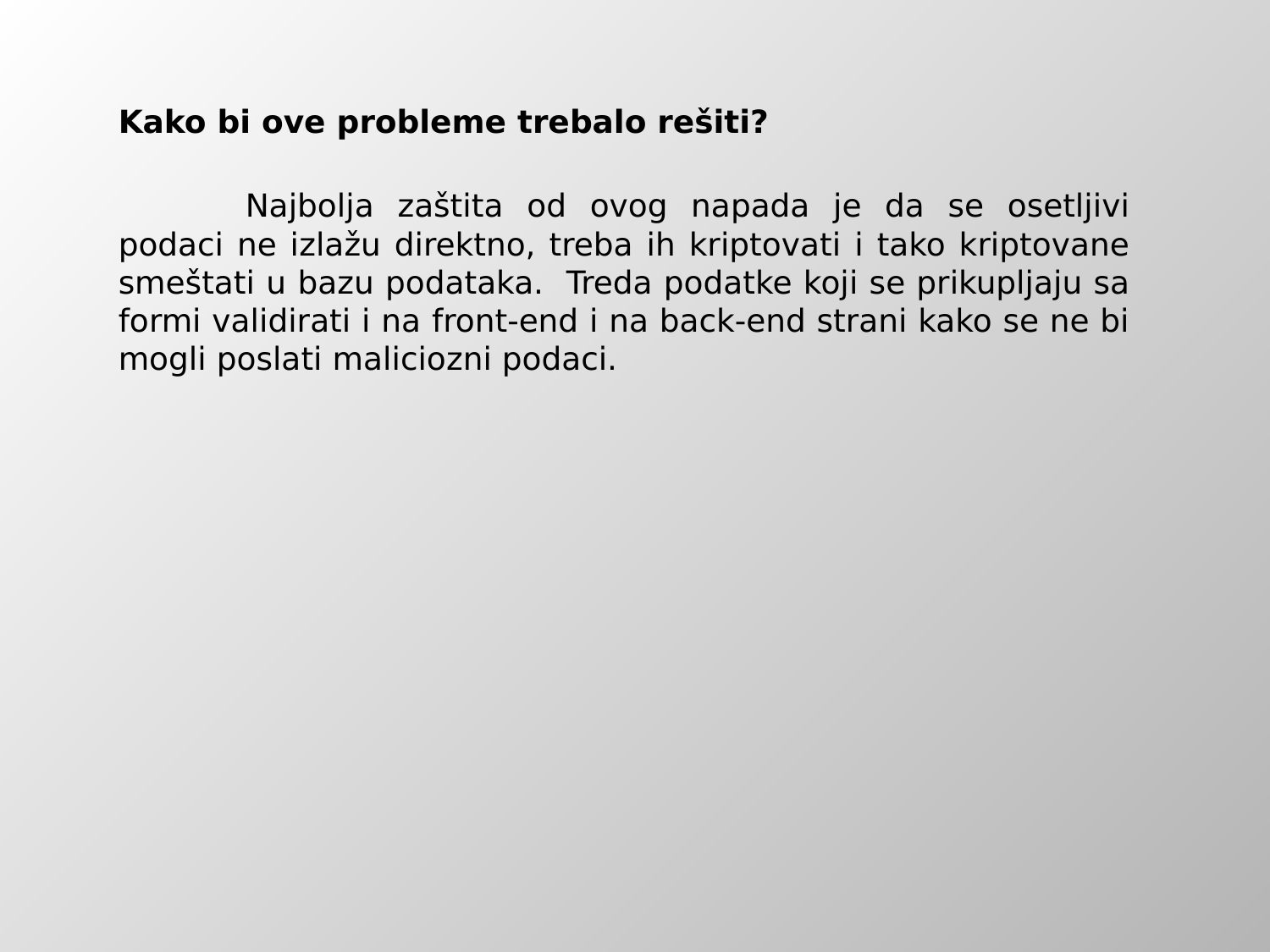

Kako bi ove probleme trebalo rešiti?

	Najbolja zaštita od ovog napada je da se osetljivi podaci ne izlažu direktno, treba ih kriptovati i tako kriptovane smeštati u bazu podataka.  Treda podatke koji se prikupljaju sa formi validirati i na front-end i na back-end strani kako se ne bi mogli poslati maliciozni podaci.